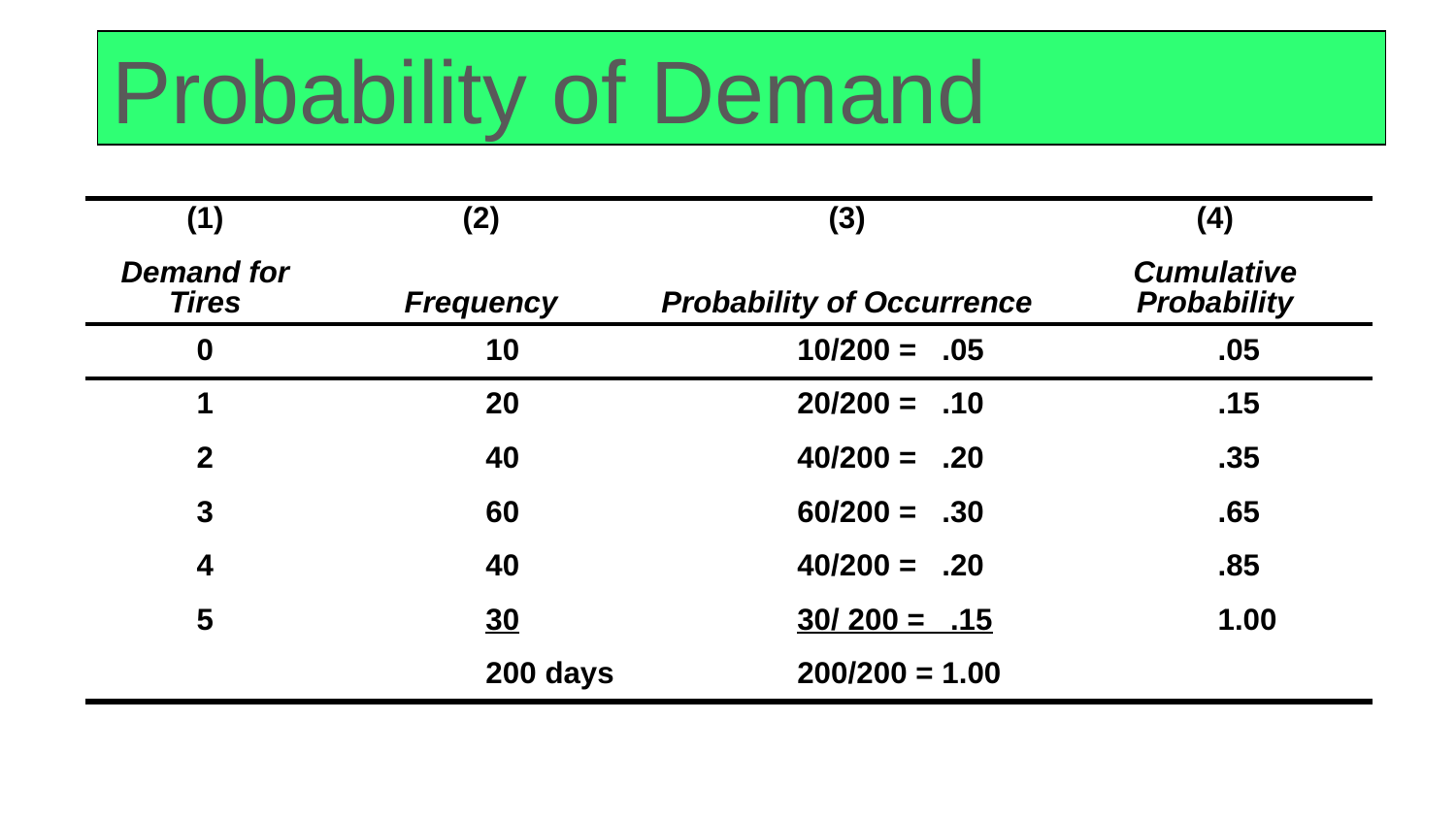

# Probability of Demand
| (1) | (2) | (3) | (4) |
| --- | --- | --- | --- |
| Demand for Tires | Frequency | Probability of Occurrence | Cumulative Probability |
| 0 | 10 | 10/200 = .05 | .05 |
| 1 | 20 | 20/200 = .10 | .15 |
| 2 | 40 | 40/200 = .20 | .35 |
| 3 | 60 | 60/200 = .30 | .65 |
| 4 | 40 | 40/200 = .20 | .85 |
| 5 | 30 | 30/ 200 = .15 | 1.00 |
|  | 200 days | 200/200 = 1.00 |  |